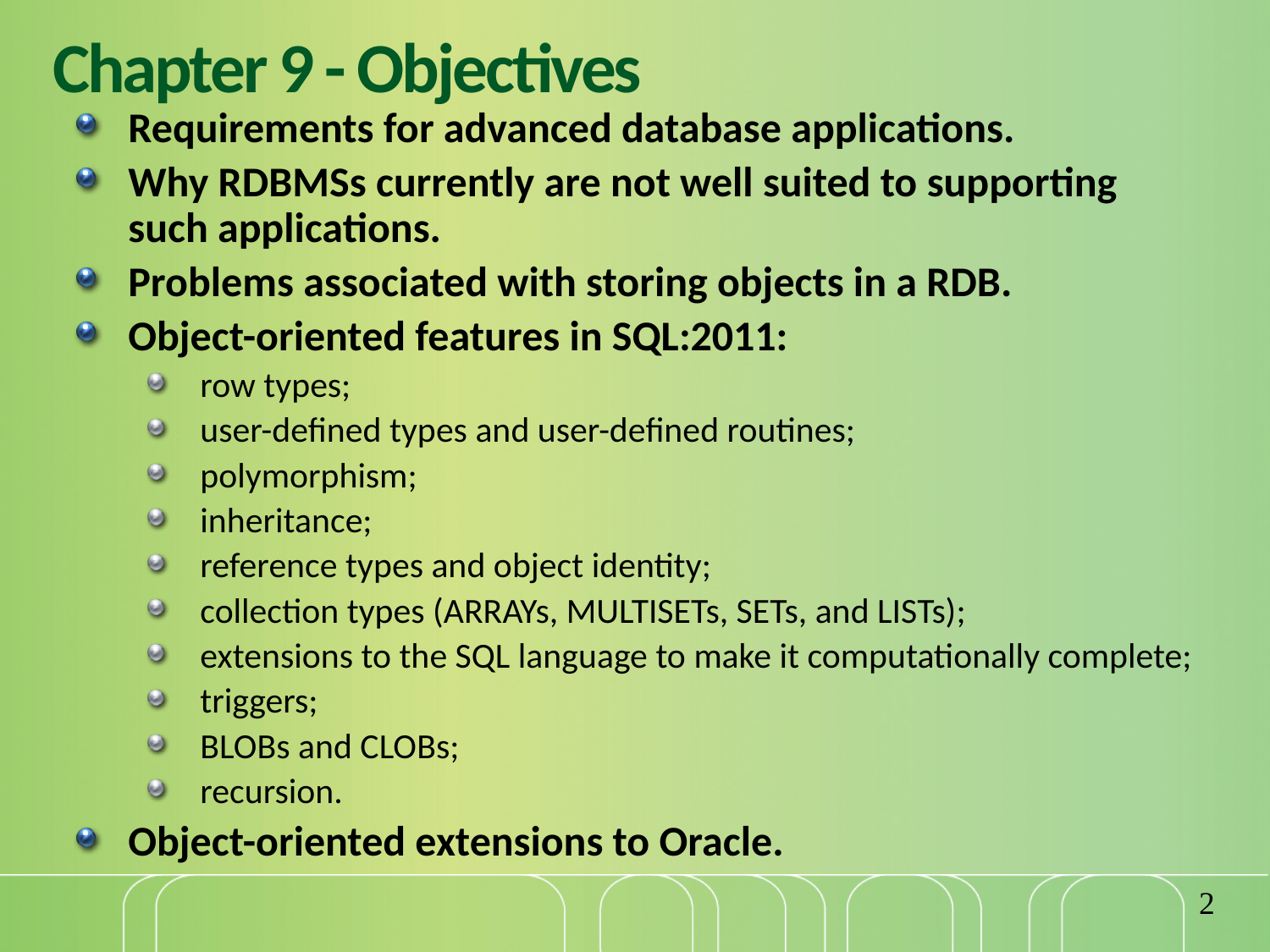

# Chapter 9 - Objectives
Requirements for advanced database applications.
Why RDBMSs currently are not well suited to supporting such applications.
Problems associated with storing objects in a RDB.
Object-oriented features in SQL:2011:
row types;
user-defined types and user-defined routines;
polymorphism;
inheritance;
reference types and object identity;
collection types (ARRAYs, MULTISETs, SETs, and LISTs);
extensions to the SQL language to make it computationally complete;
triggers;
BLOBs and CLOBs;
recursion.
Object-oriented extensions to Oracle.
2